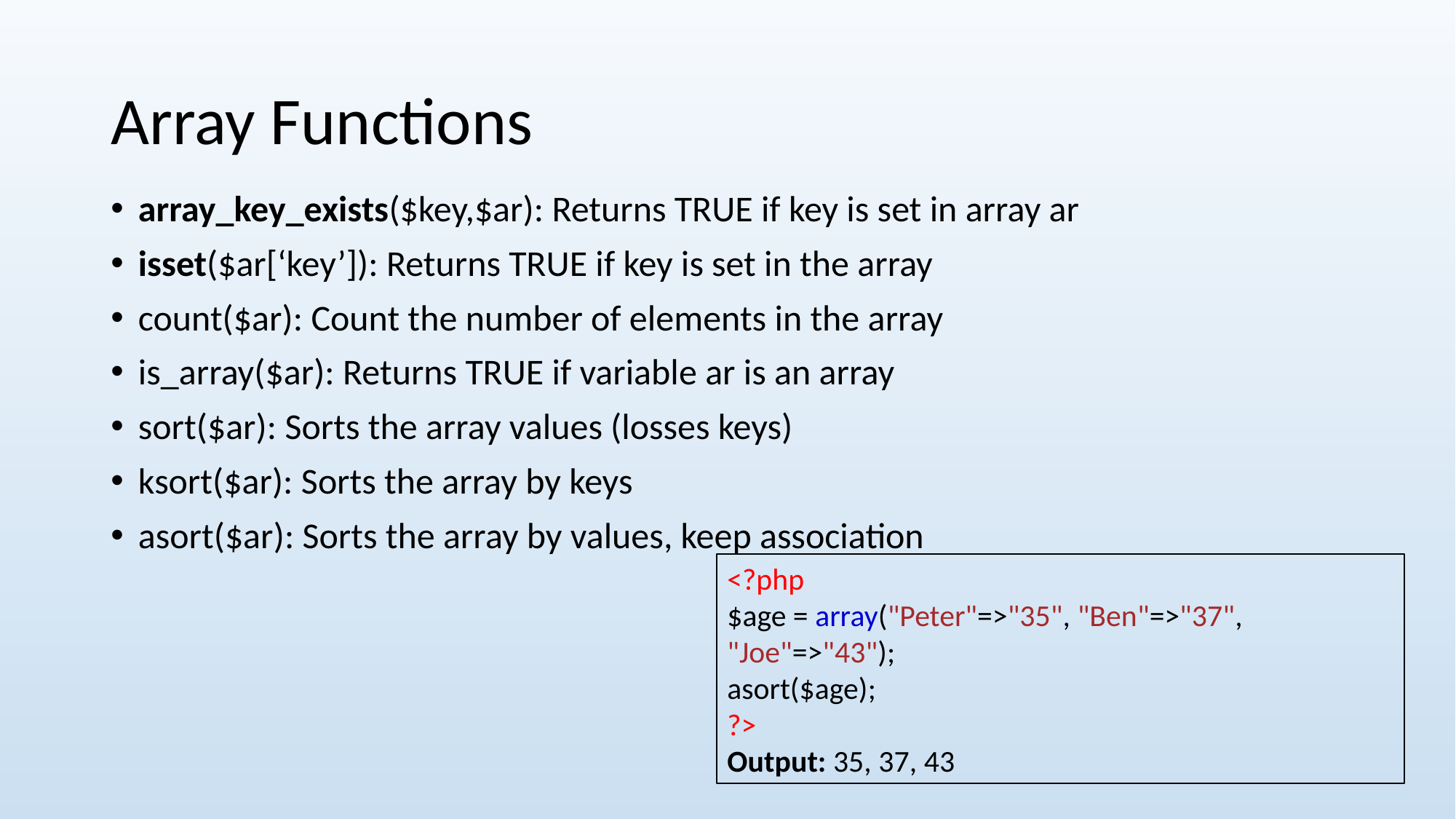

# Array Functions
array_key_exists($key,$ar): Returns TRUE if key is set in array ar
isset($ar[‘key’]): Returns TRUE if key is set in the array
count($ar): Count the number of elements in the array
is_array($ar): Returns TRUE if variable ar is an array
sort($ar): Sorts the array values (losses keys)
ksort($ar): Sorts the array by keys
asort($ar): Sorts the array by values, keep association
<?php
$age = array("Peter"=>"35", "Ben"=>"37", "Joe"=>"43");
asort($age);
?>
Output: 35, 37, 43